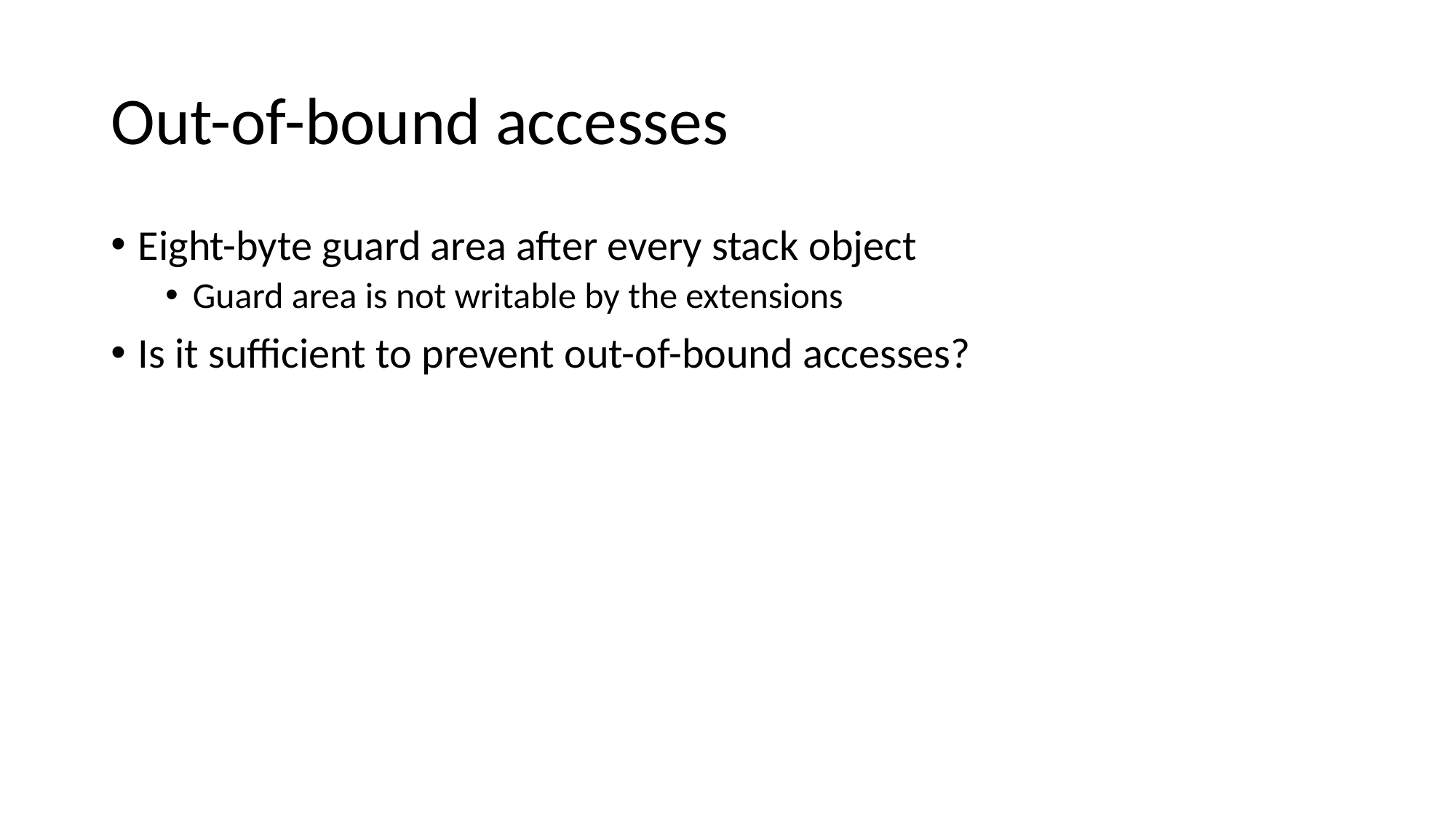

# Out-of-bound accesses
Eight-byte guard area after every stack object
Guard area is not writable by the extensions
Is it sufficient to prevent out-of-bound accesses?